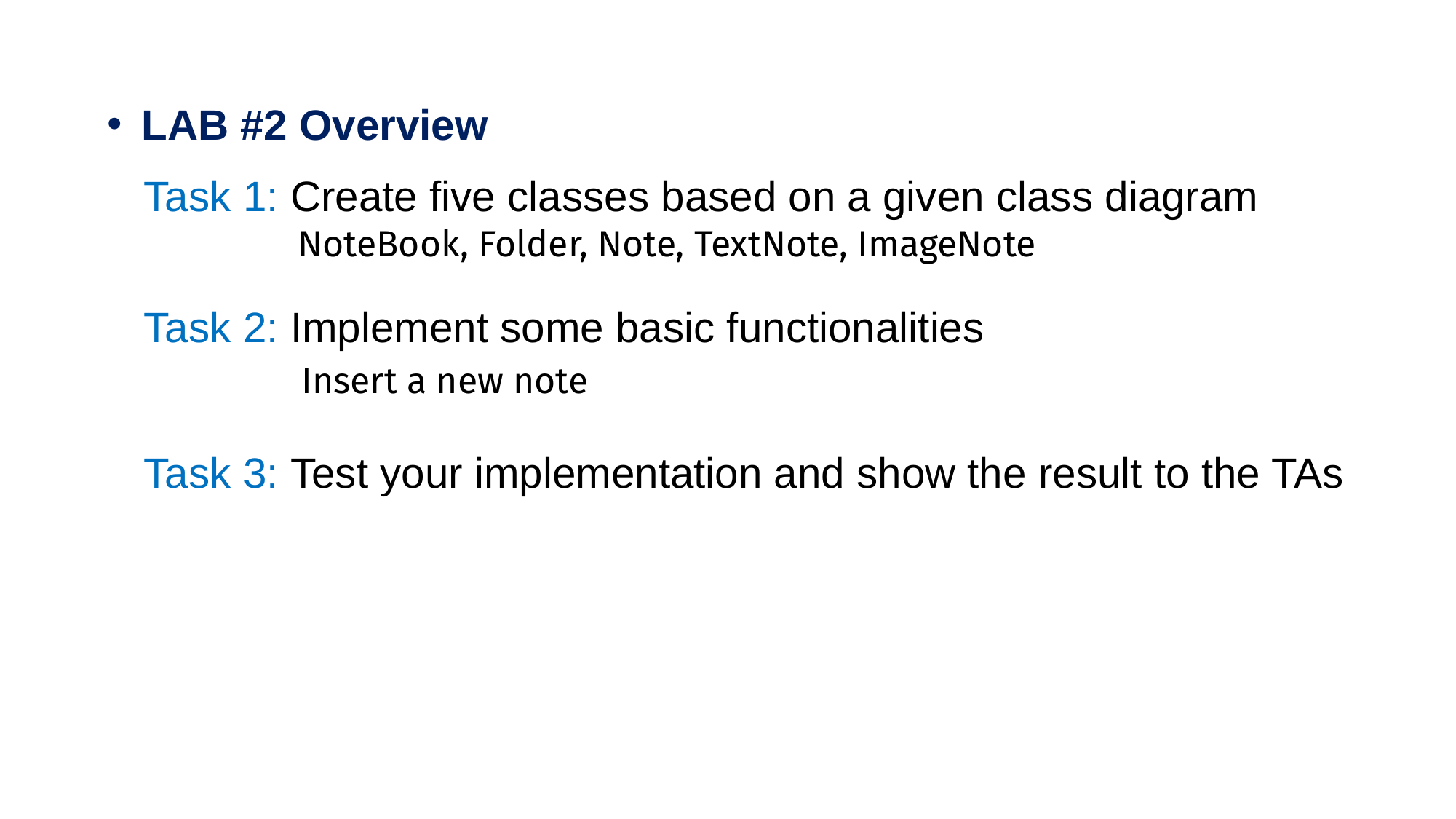

LAB #2 Overview
Task 1: Create five classes based on a given class diagram
                NoteBook, Folder, Note, TextNote, ImageNote

Task 2: Implement some basic functionalities
              Insert a new note

Task 3: Test your implementation and show the result to the TAs